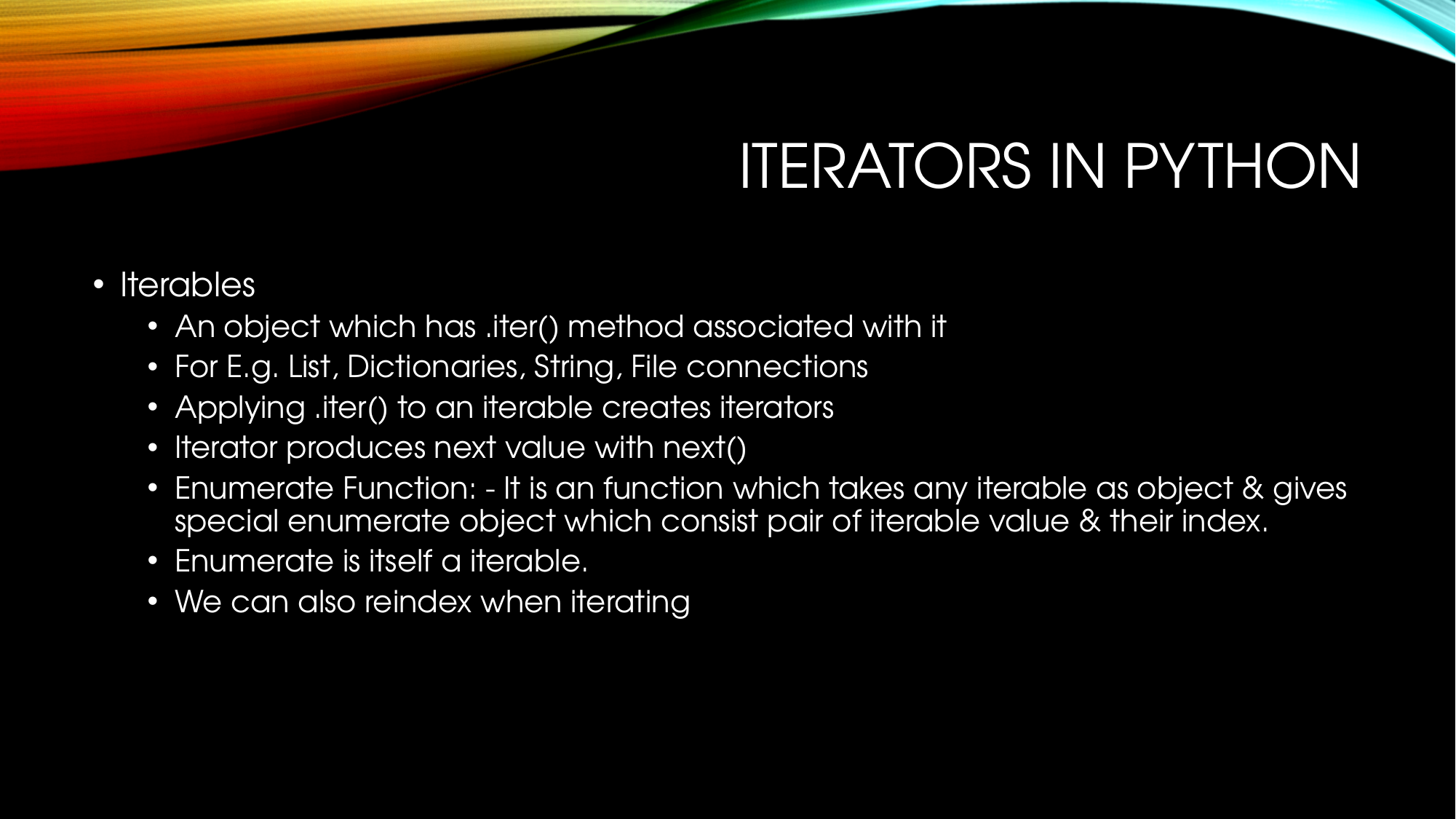

# Iterators in python
Iterables
An object which has .iter() method associated with it
For E.g. List, Dictionaries, String, File connections
Applying .iter() to an iterable creates iterators
Iterator produces next value with next()
Enumerate Function: - It is an function which takes any iterable as object & gives special enumerate object which consist pair of iterable value & their index.
Enumerate is itself a iterable.
We can also reindex when iterating